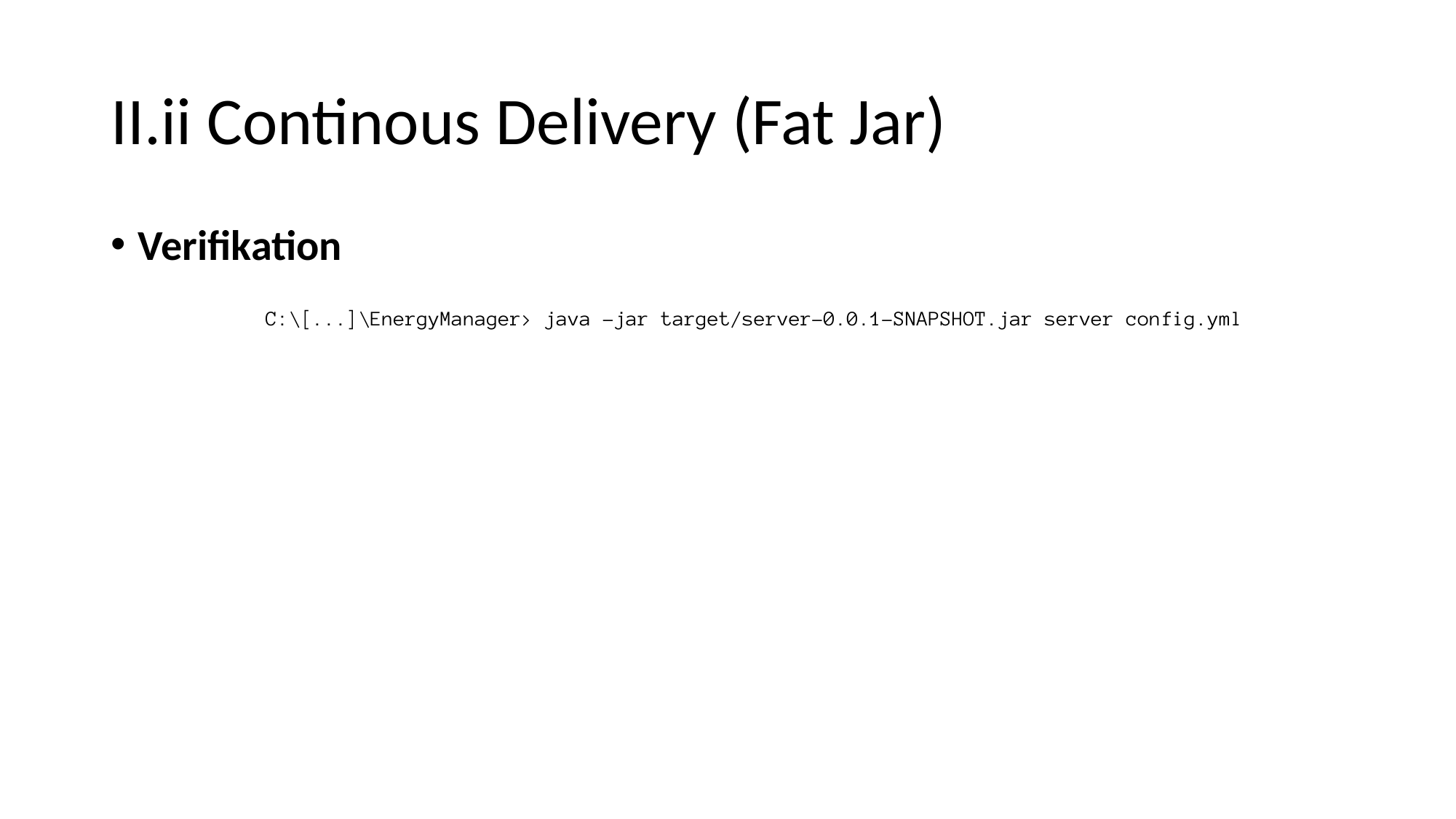

# II.ii Continous Delivery (Fat Jar)
Verifikation

C:\[...]\EnergyManager> java -jar target/server-0.0.1-SNAPSHOT.jar server config.yml